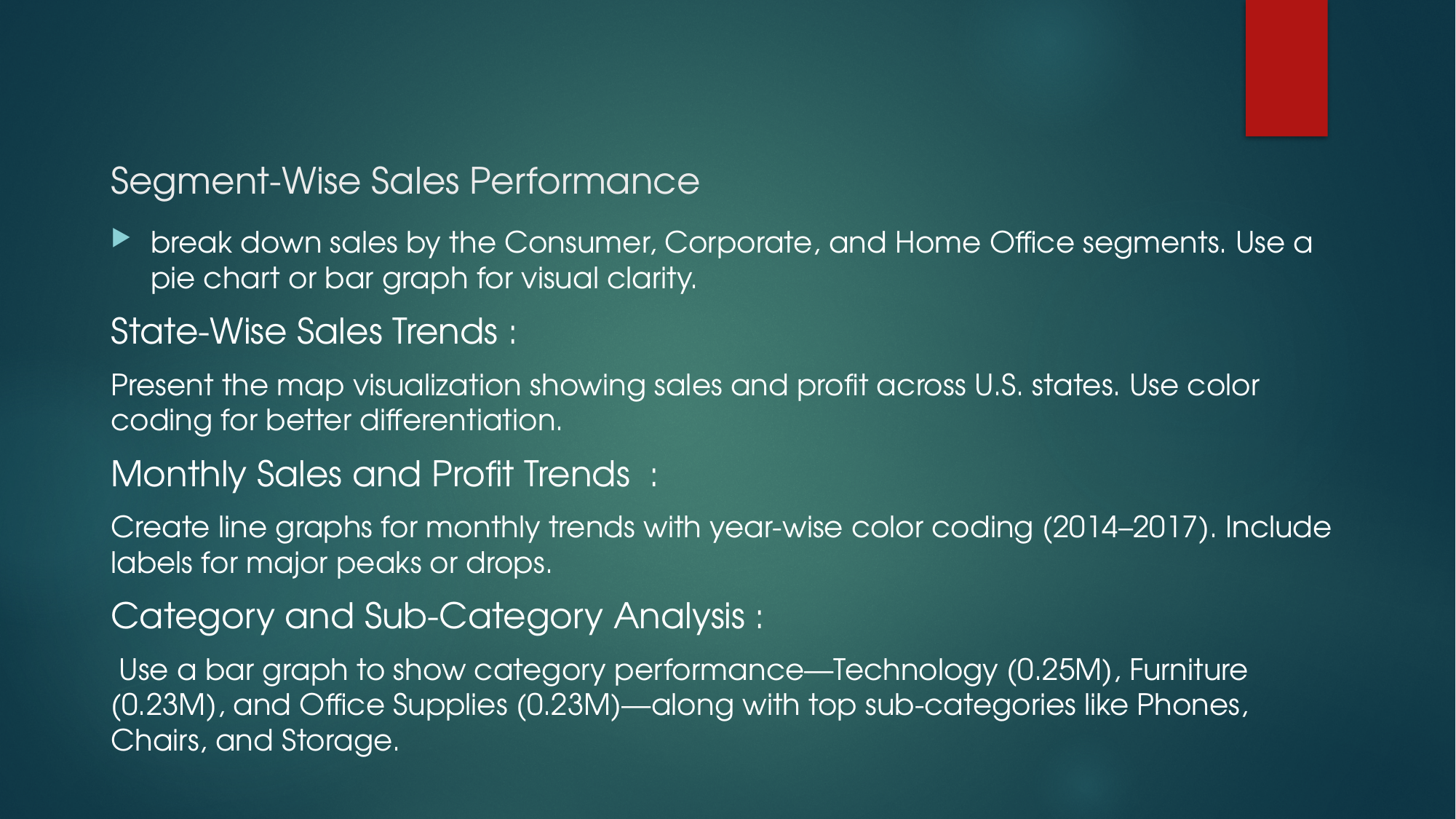

# Segment-Wise Sales Performance
break down sales by the Consumer, Corporate, and Home Office segments. Use a pie chart or bar graph for visual clarity.
State-Wise Sales Trends :
Present the map visualization showing sales and profit across U.S. states. Use color coding for better differentiation.
Monthly Sales and Profit Trends  :
Create line graphs for monthly trends with year-wise color coding (2014–2017). Include labels for major peaks or drops.
Category and Sub-Category Analysis :
 Use a bar graph to show category performance—Technology (0.25M), Furniture (0.23M), and Office Supplies (0.23M)—along with top sub-categories like Phones, Chairs, and Storage.